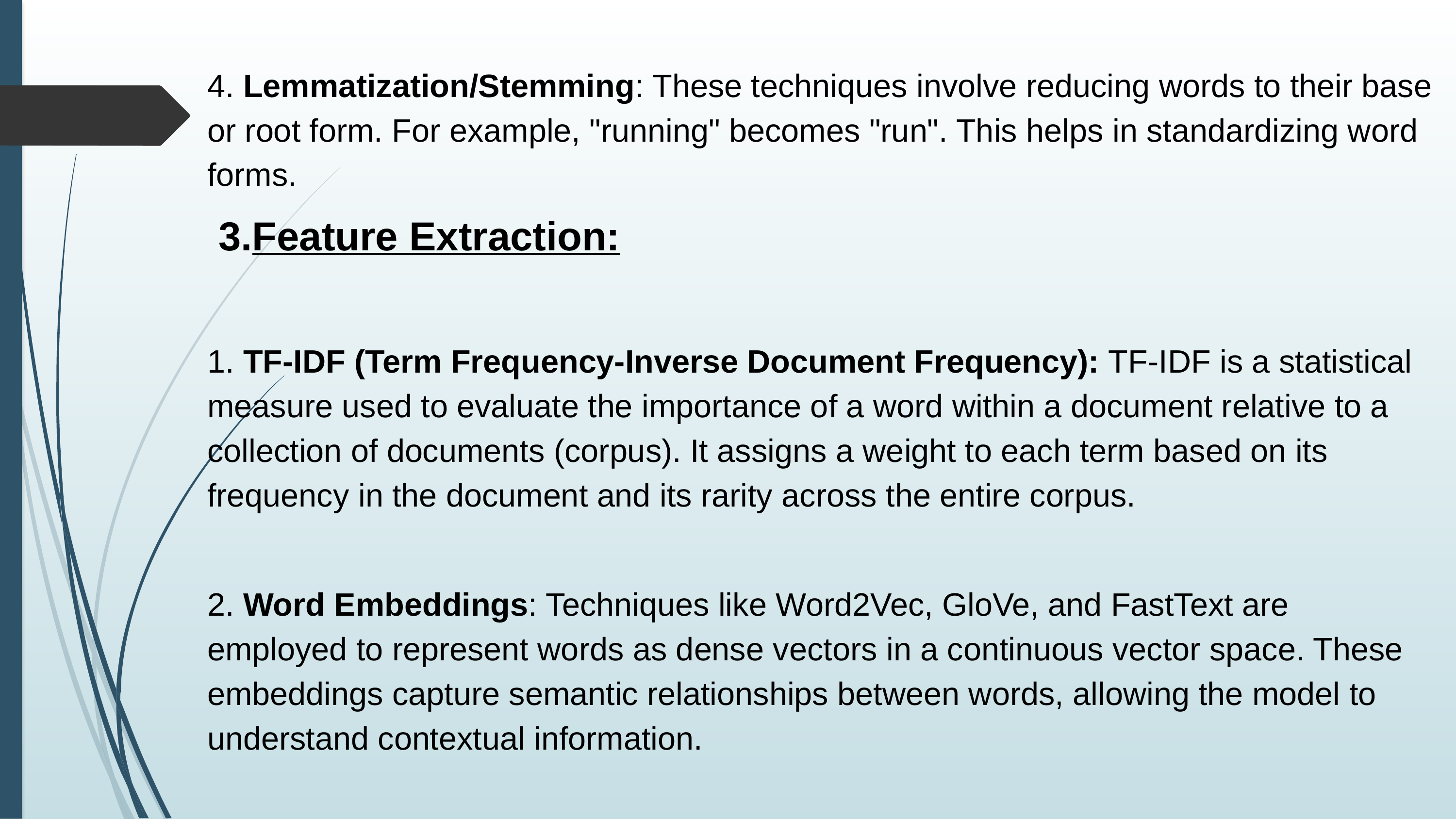

4. Lemmatization/Stemming: These techniques involve reducing words to their base or root form. For example, "running" becomes "run". This helps in standardizing word forms.
 3.Feature Extraction:

1. TF-IDF (Term Frequency-Inverse Document Frequency): TF-IDF is a statistical measure used to evaluate the importance of a word within a document relative to a collection of documents (corpus). It assigns a weight to each term based on its frequency in the document and its rarity across the entire corpus.

2. Word Embeddings: Techniques like Word2Vec, GloVe, and FastText are employed to represent words as dense vectors in a continuous vector space. These embeddings capture semantic relationships between words, allowing the model to understand contextual information.